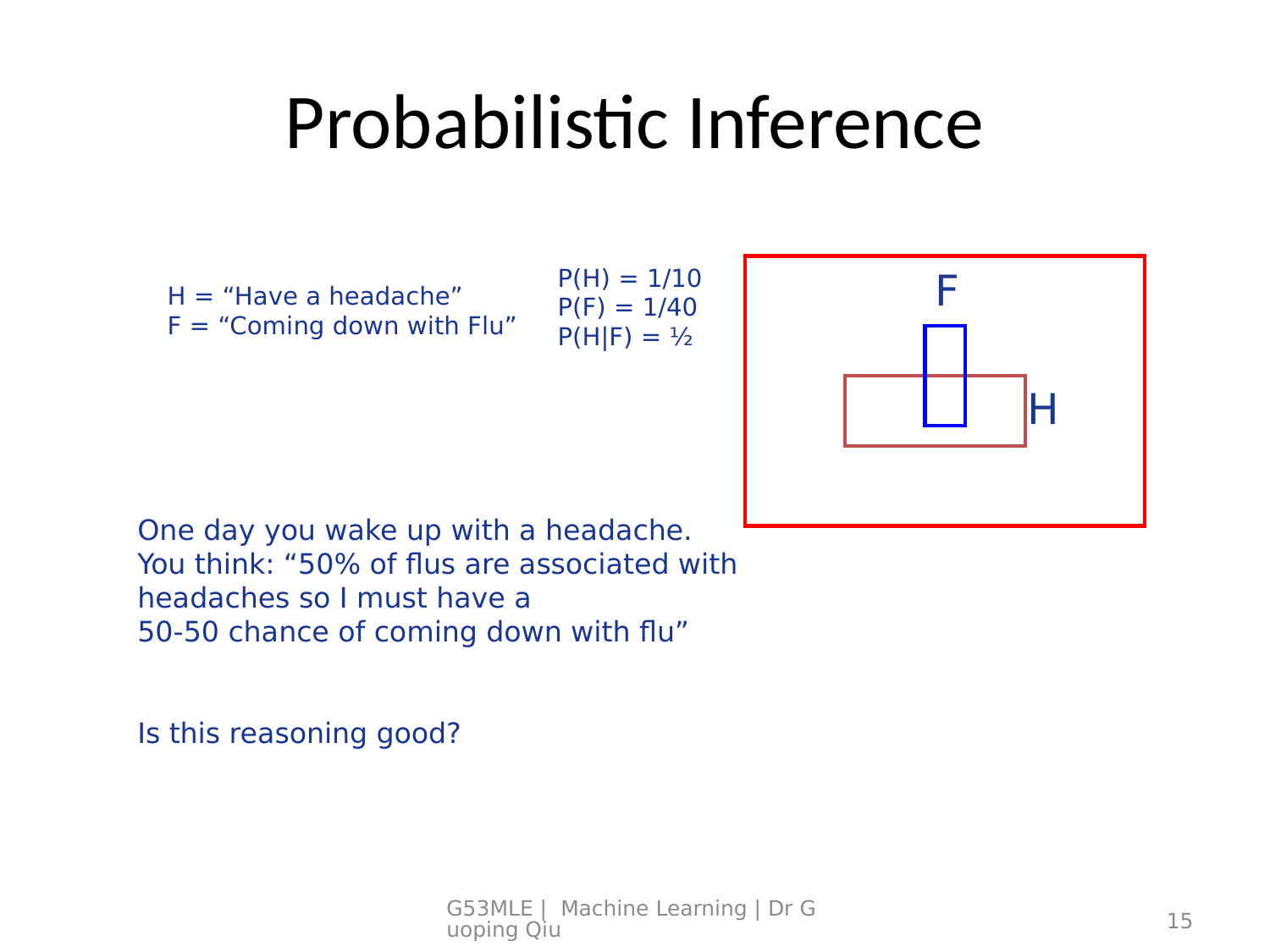

# Probabilistic Inference

P(H) = 1/10
P(F) = 1/40
P(H|F) = ½

F
H = “Have a headache”
F = “Coming down with Flu”

H
One day you wake up with a headache. You think: “50% of flus are associated with headaches so I must have a
50-50 chance of coming down with flu”

Is this reasoning good?

G53MLE |  Machine Learning | Dr Guoping Qiu

15